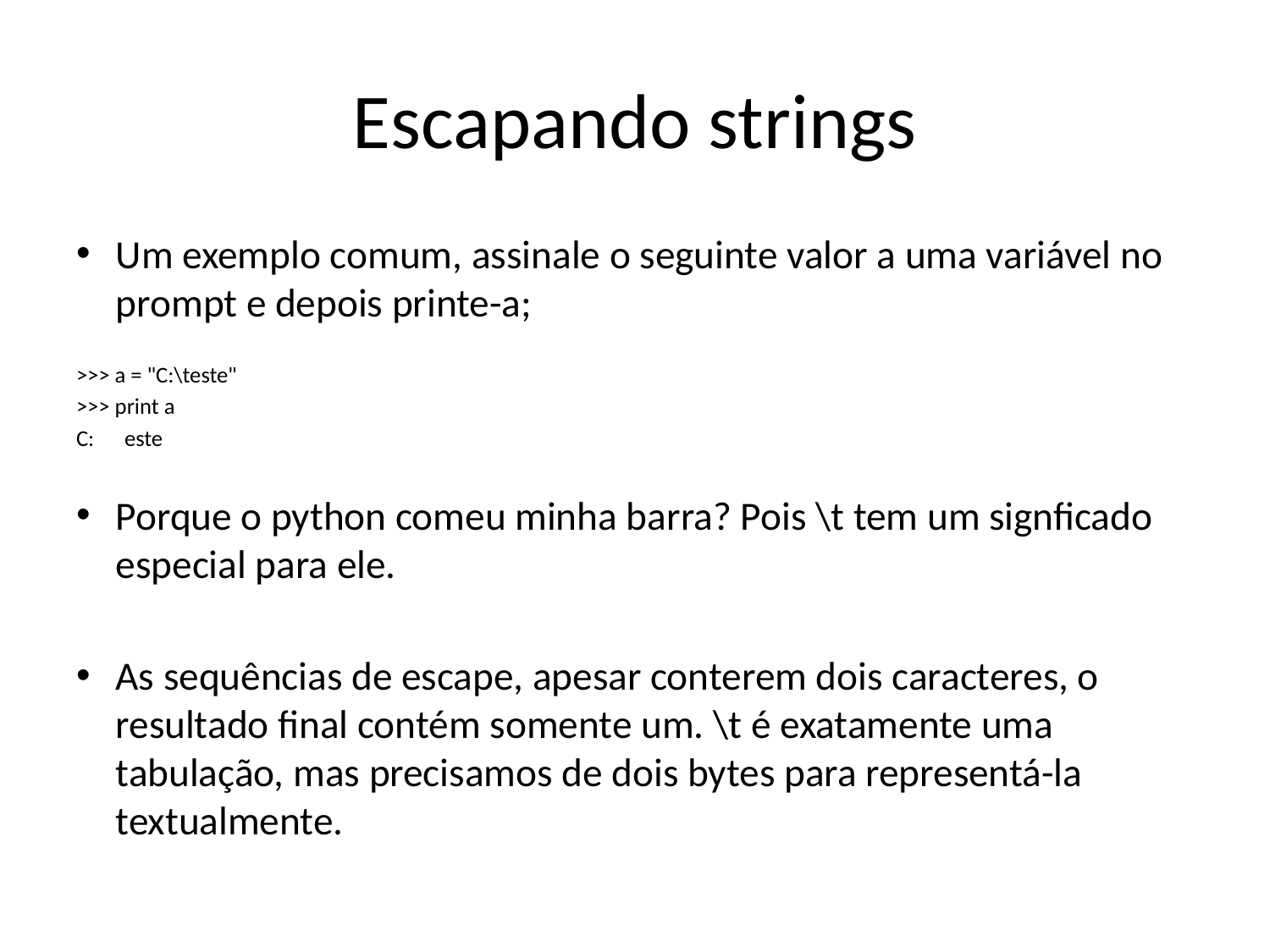

# Escapando strings
Um exemplo comum, assinale o seguinte valor a uma variável no prompt e depois printe-a;

>>> a = "C:\teste"
>>> print a
C:      este

Porque o python comeu minha barra? Pois \t tem um signficado especial para ele.

As sequências de escape, apesar conterem dois caracteres, o resultado final contém somente um. \t é exatamente uma tabulação, mas precisamos de dois bytes para representá-la textualmente.